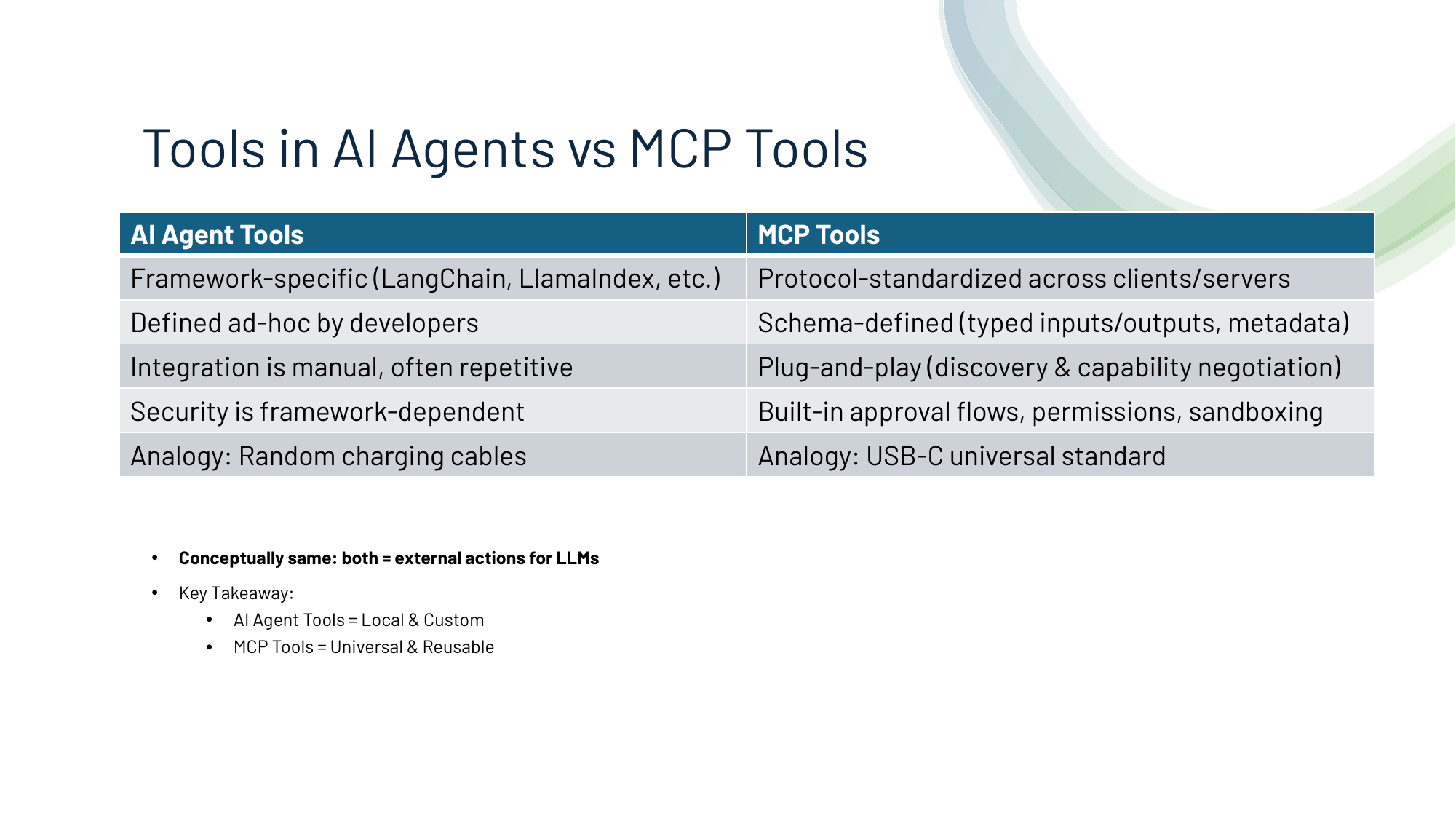

# Tools in AI Agents vs MCP Tools
| AI Agent Tools | MCP Tools |
| --- | --- |
| Framework-specific (LangChain, LlamaIndex, etc.) | Protocol-standardized across clients/servers |
| Defined ad-hoc by developers | Schema-defined (typed inputs/outputs, metadata) |
| Integration is manual, often repetitive | Plug-and-play (discovery & capability negotiation) |
| Security is framework-dependent | Built-in approval flows, permissions, sandboxing |
| Analogy: Random charging cables | Analogy: USB-C universal standard |
Conceptually same: both = external actions for LLMs
Key Takeaway:
AI Agent Tools = Local & Custom
MCP Tools = Universal & Reusable